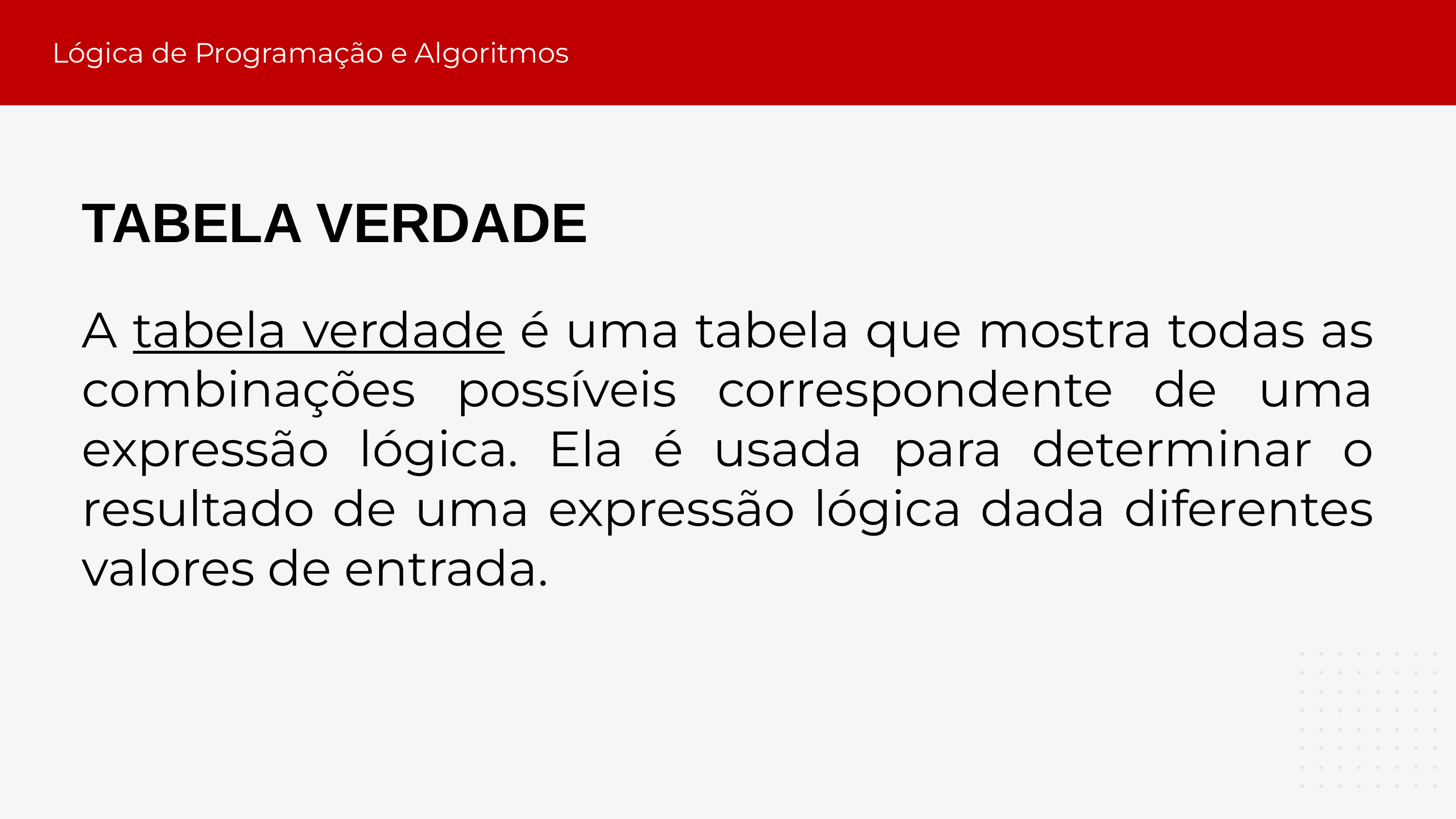

Lógica de Programação e Algoritmos
TABELA VERDADE
A tabela verdade é uma tabela que mostra todas as combinações possíveis correspondente de uma expressão lógica. Ela é usada para determinar o resultado de uma expressão lógica dada diferentes valores de entrada.